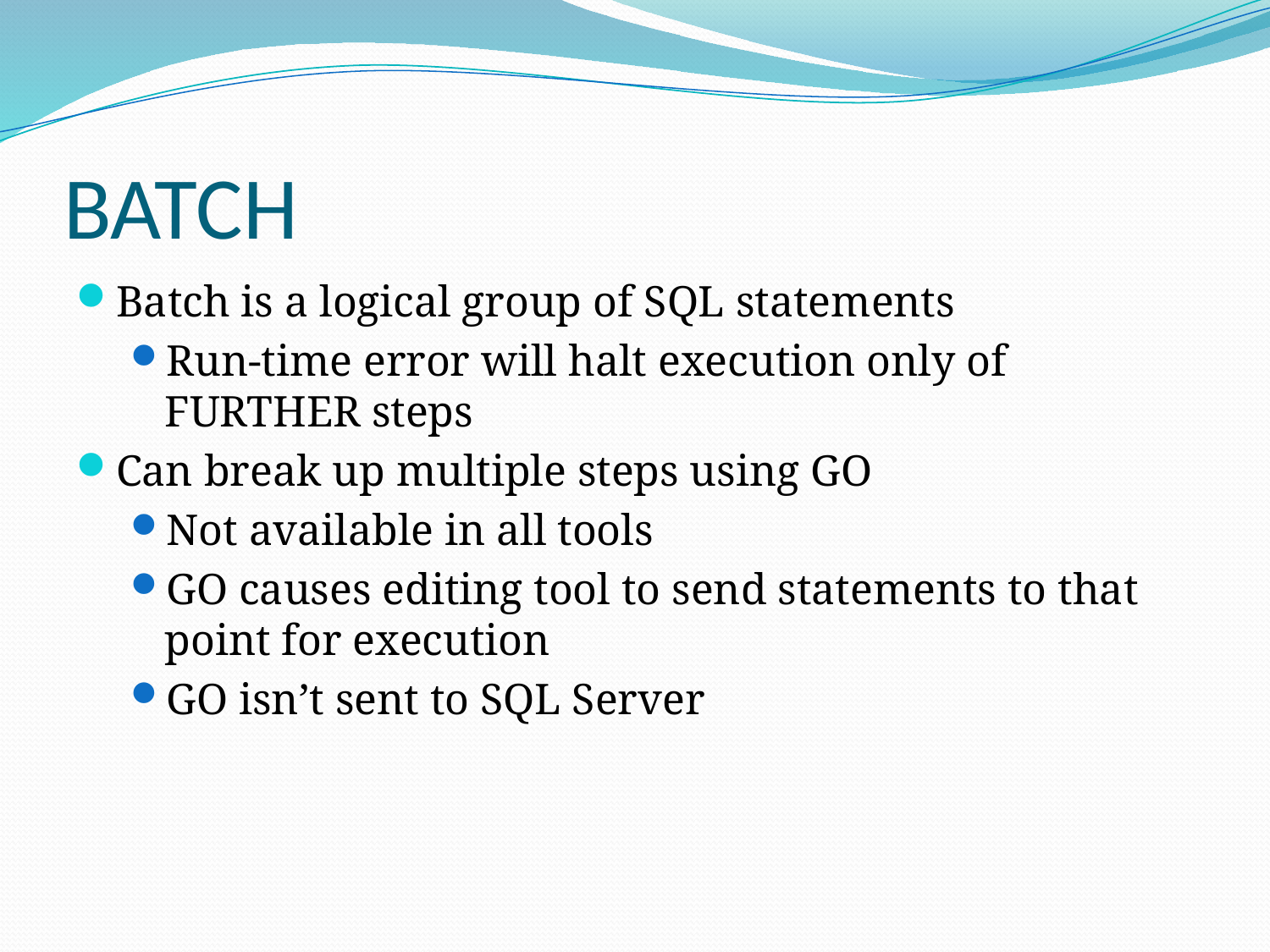

# BATCH
Batch is a logical group of SQL statements
Run-time error will halt execution only of FURTHER steps
Can break up multiple steps using GO
Not available in all tools
GO causes editing tool to send statements to that point for execution
GO isn’t sent to SQL Server